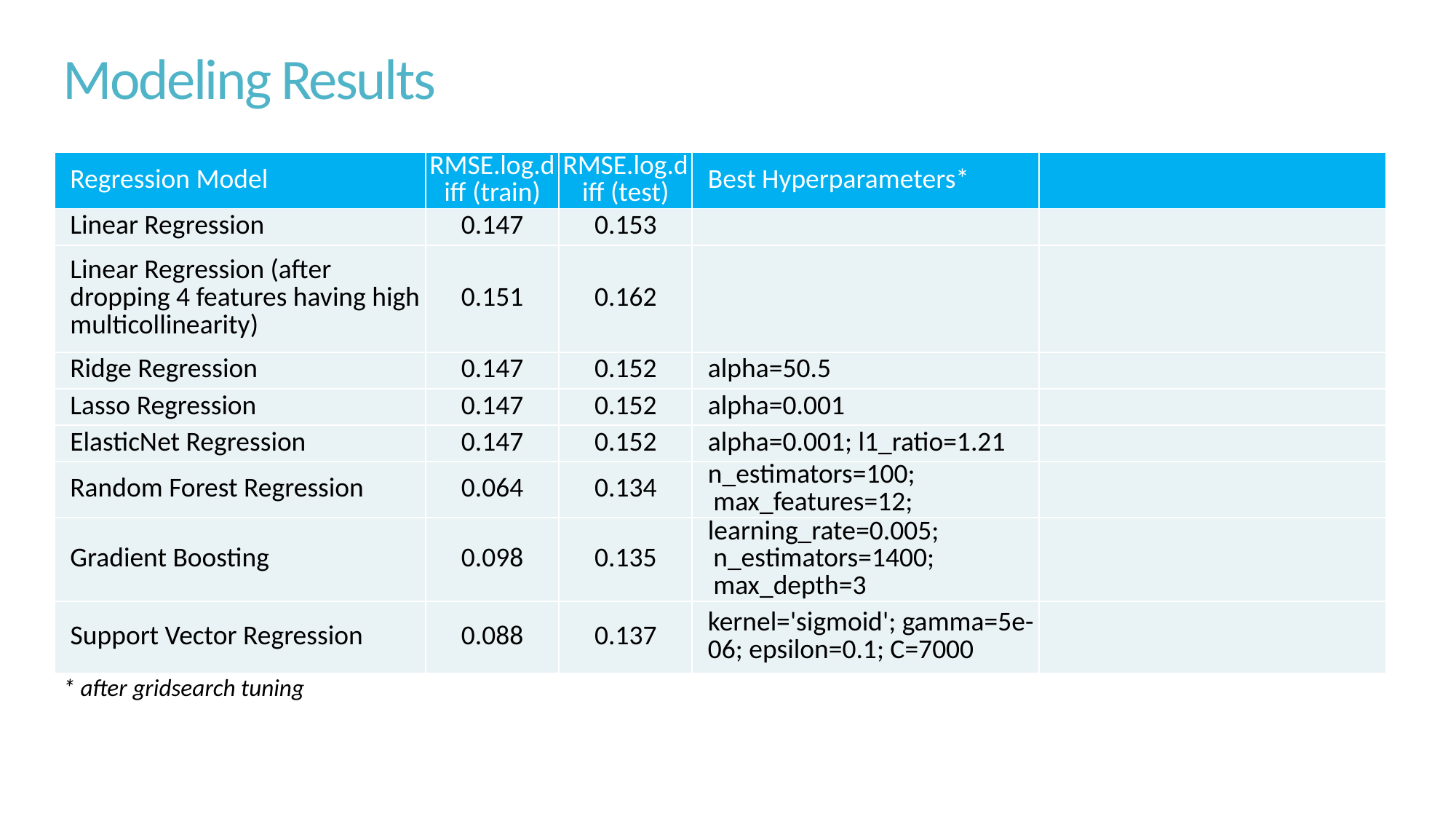

# Modeling Results
| Regression Model | RMSE.log.diff (train) | RMSE.log.diff (test) | Best Hyperparameters\* |  |
| --- | --- | --- | --- | --- |
| Linear Regression | 0.147 | 0.153 |  |  |
| Linear Regression (after dropping 4 features having high multicollinearity) | 0.151 | 0.162 |  |  |
| Ridge Regression | 0.147 | 0.152 | alpha=50.5 |  |
| Lasso Regression | 0.147 | 0.152 | alpha=0.001 |  |
| ElasticNet Regression | 0.147 | 0.152 | alpha=0.001; l1\_ratio=1.21 |  |
| Random Forest Regression | 0.064 | 0.134 | n\_estimators=100; max\_features=12; |  |
| Gradient Boosting | 0.098 | 0.135 | learning\_rate=0.005; n\_estimators=1400; max\_depth=3 |  |
| Support Vector Regression | 0.088 | 0.137 | kernel='sigmoid'; gamma=5e-06; epsilon=0.1; C=7000 |  |
* after gridsearch tuning